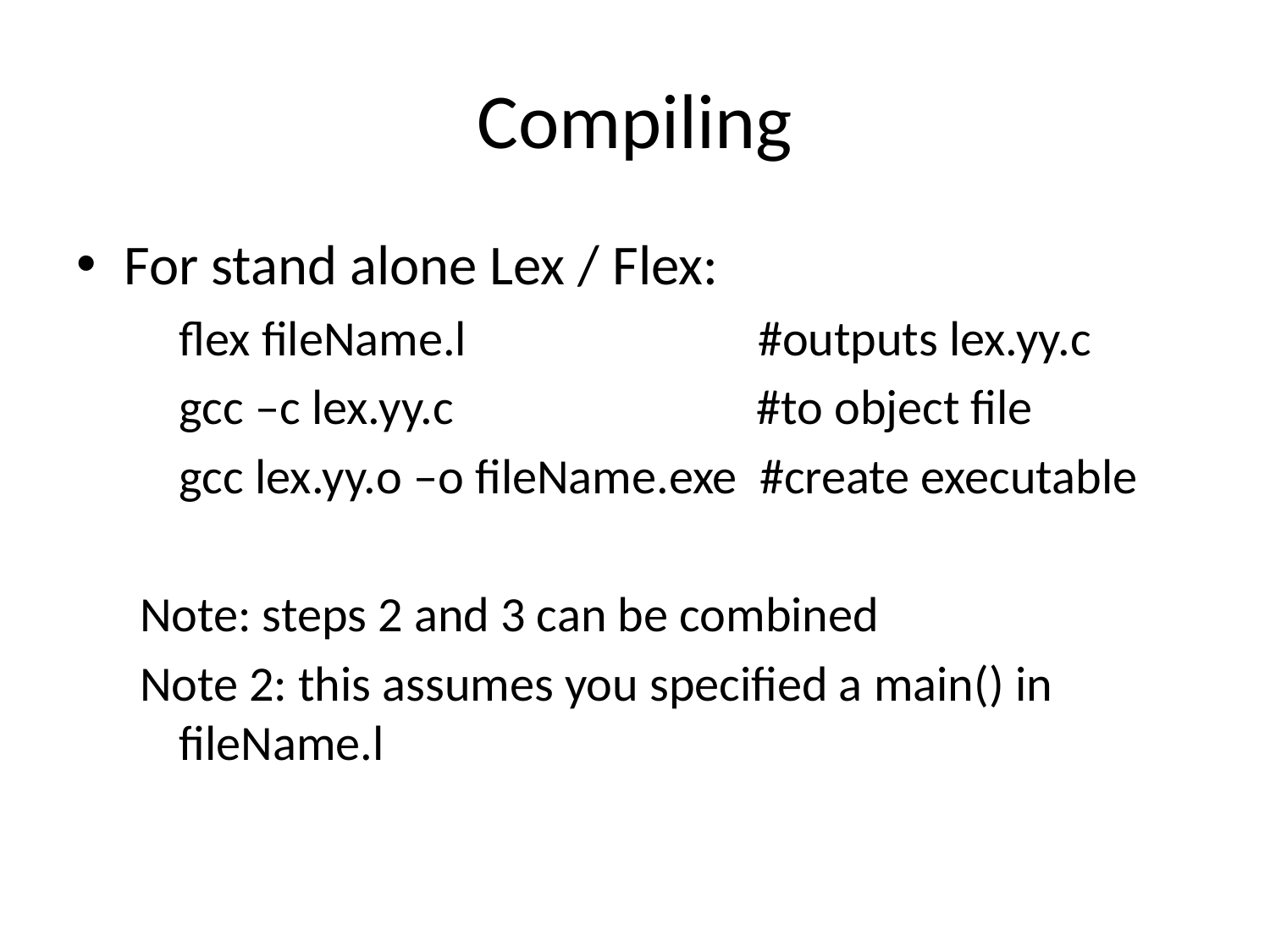

# Compiling
For stand alone Lex / Flex:
	flex fileName.l                          #outputs lex.yy.c
	gcc –c lex.yy.c                           #to object file
	gcc lex.yy.o –o fileName.exe  #create executable

Note: steps 2 and 3 can be combined
Note 2: this assumes you specified a main() in fileName.l